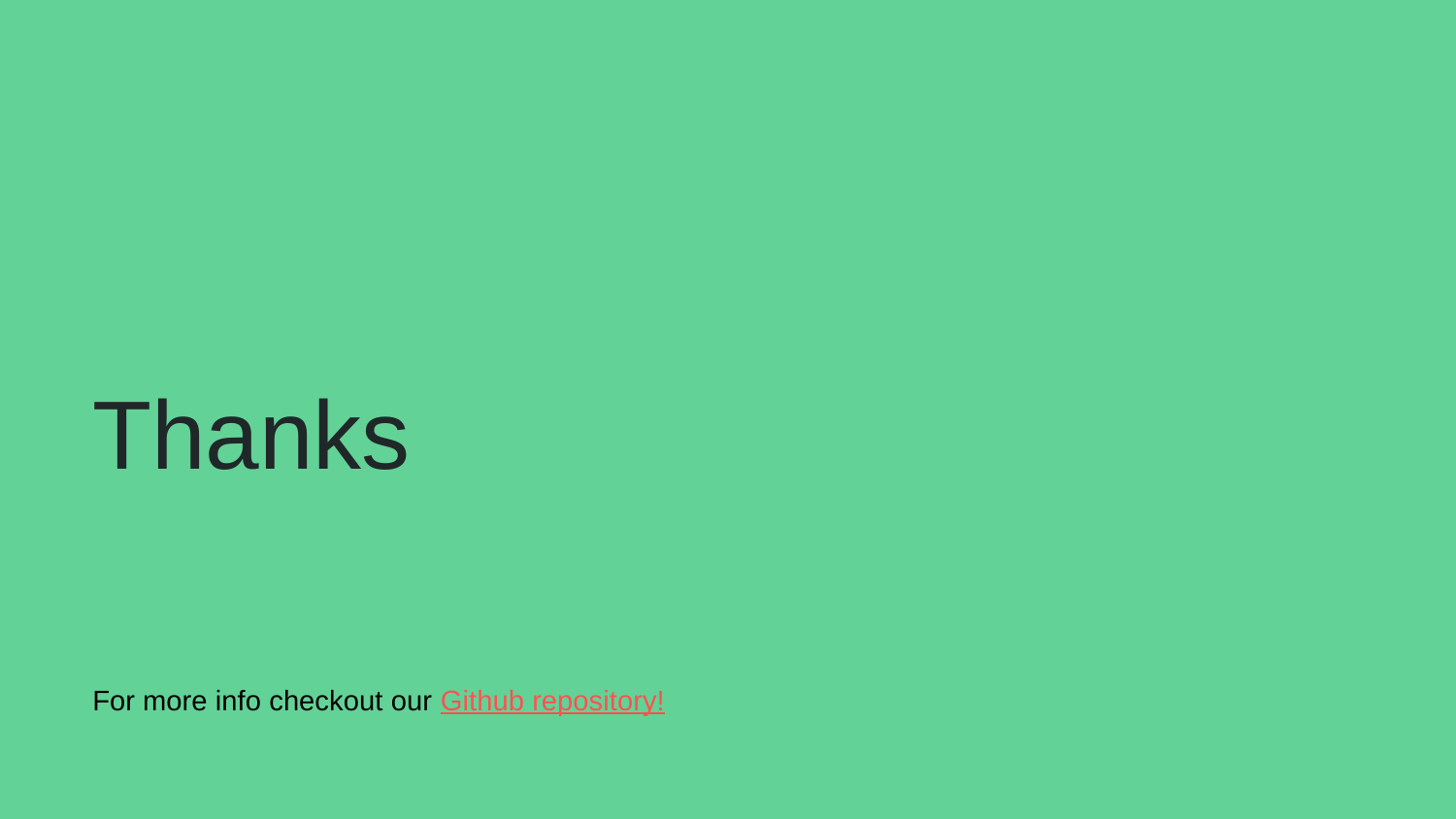

# Thanks
For more info checkout our Github repository!